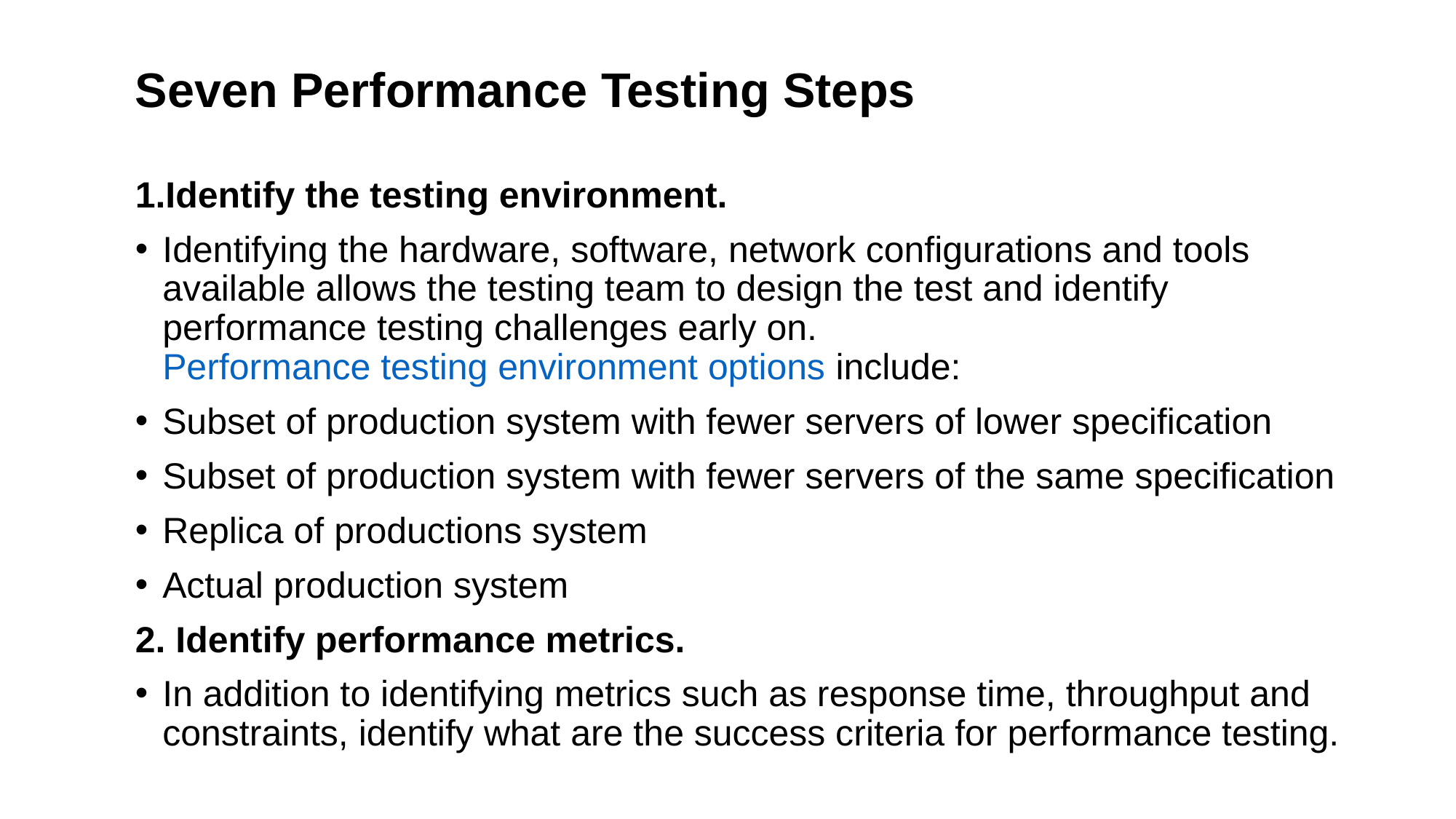

# Seven Performance Testing Steps
1.Identify the testing environment.
Identifying the hardware, software, network configurations and tools available allows the testing team to design the test and identify performance testing challenges early on. Performance testing environment options include:
Subset of production system with fewer servers of lower specification
Subset of production system with fewer servers of the same specification
Replica of productions system
Actual production system
2. Identify performance metrics.
In addition to identifying metrics such as response time, throughput and constraints, identify what are the success criteria for performance testing.